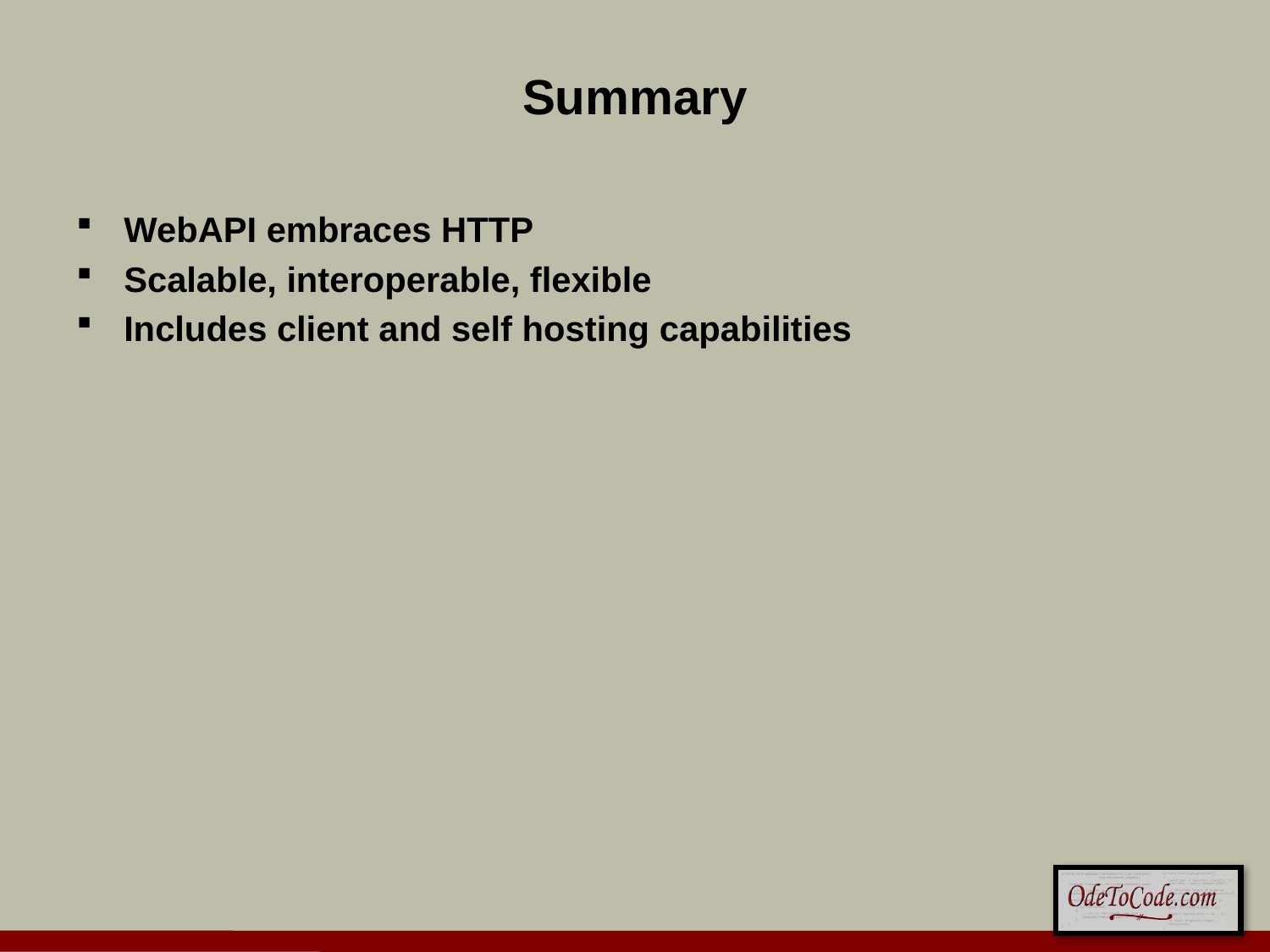

# Summary
WebAPI embraces HTTP
Scalable, interoperable, flexible
Includes client and self hosting capabilities